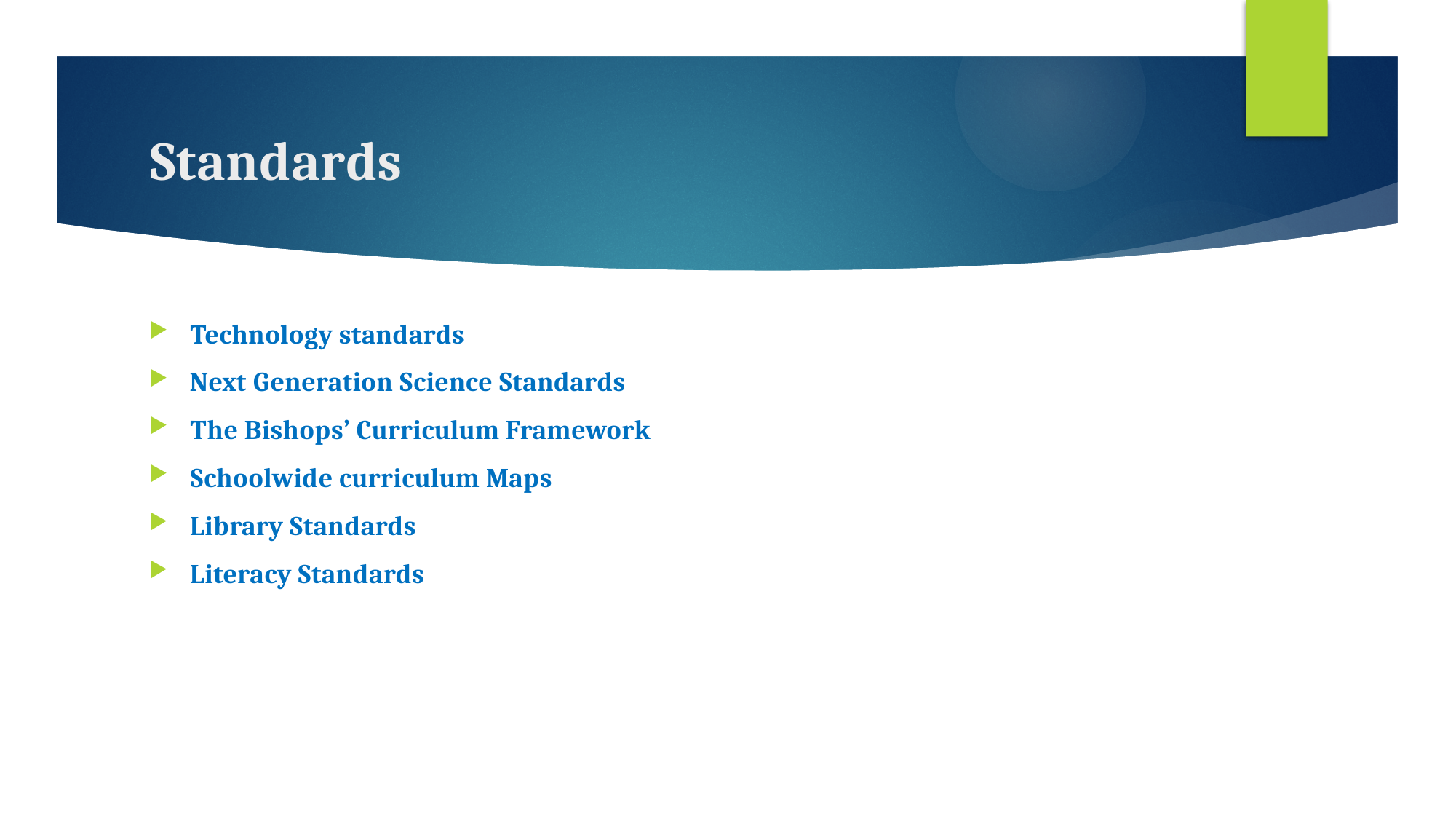

# Standards
Technology standards
Next Generation Science Standards
The Bishops’ Curriculum Framework
Schoolwide curriculum Maps
Library Standards
Literacy Standards